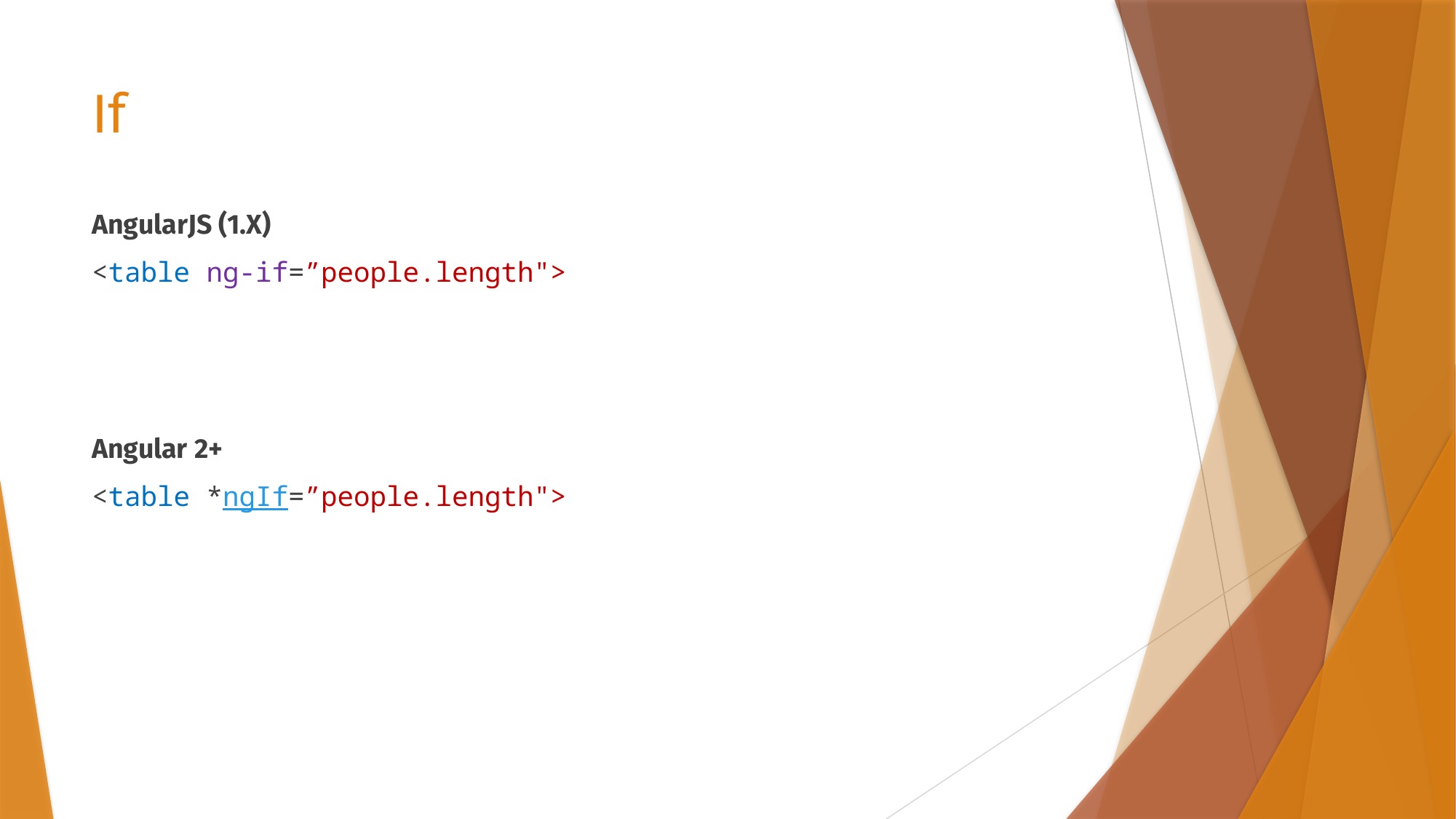

# If
AngularJS (1.X)
<table ng-if=”people.length">
Angular 2+
<table *ngIf=”people.length">